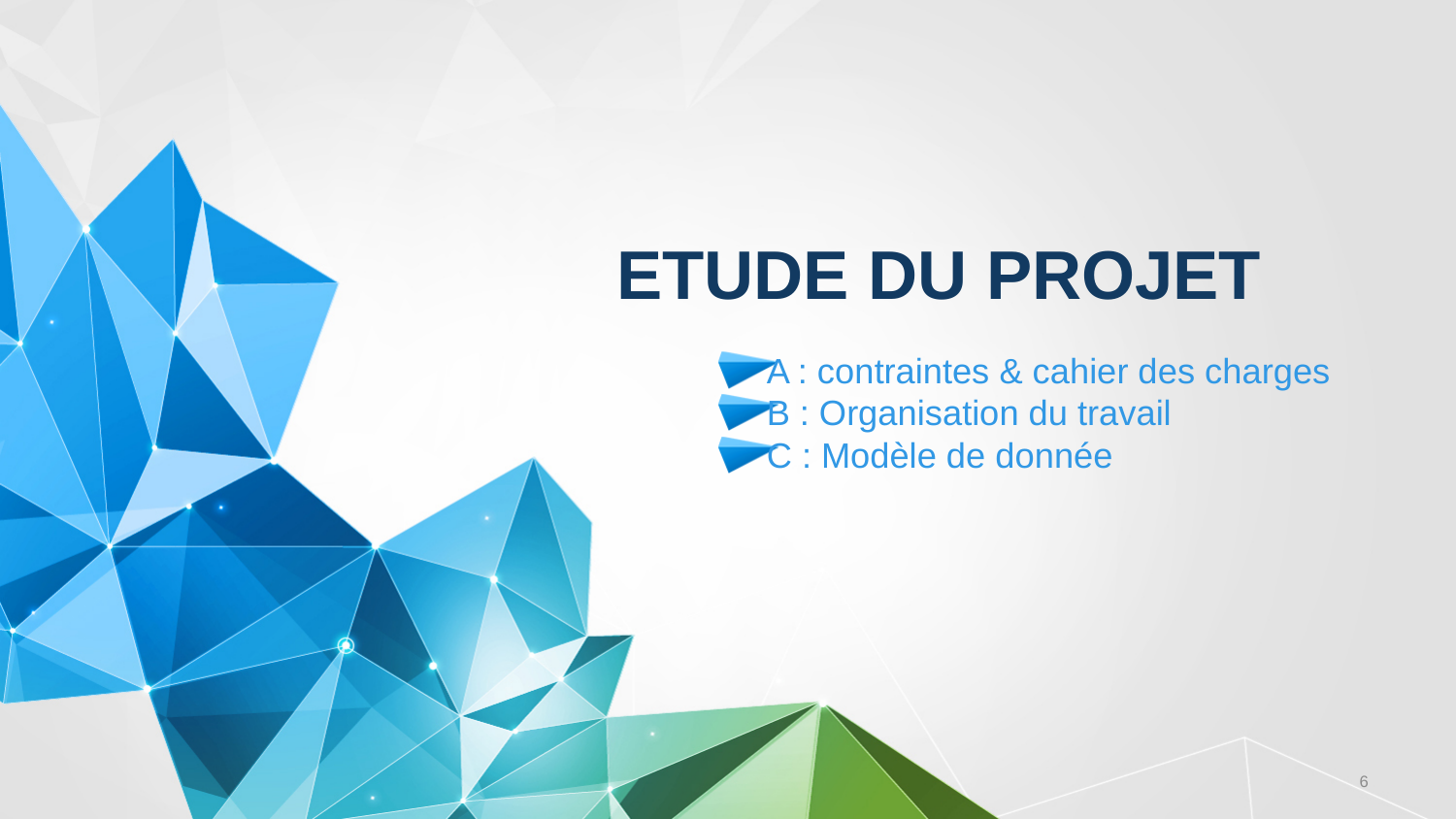

# Etude du projet
A : contraintes & cahier des charges
B : Organisation du travail
C : Modèle de donnée
6